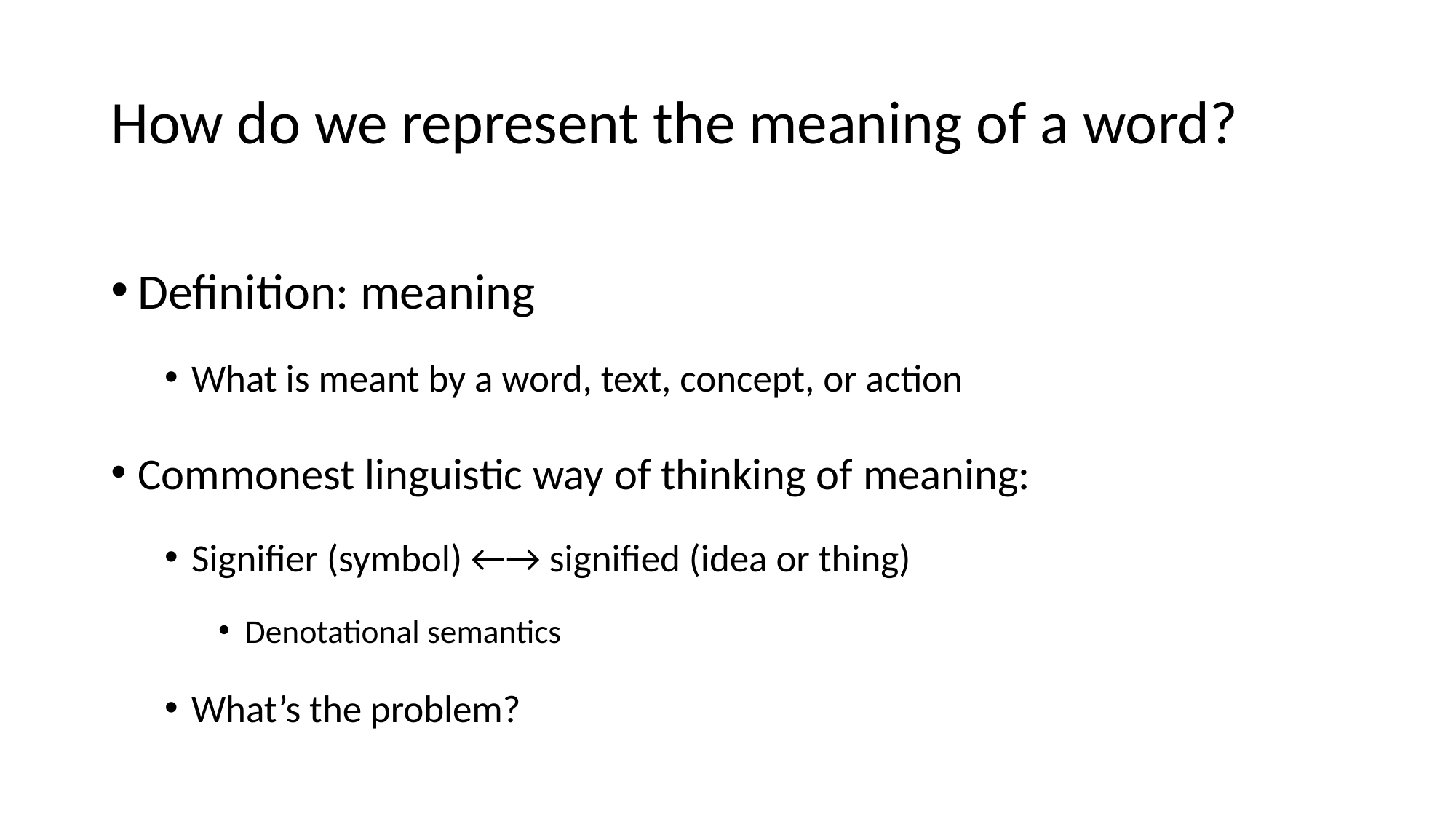

# How do we represent the meaning of a word?
Definition: meaning
What is meant by a word, text, concept, or action
Commonest linguistic way of thinking of meaning:
Signifier (symbol) ←→ signified (idea or thing)
Denotational semantics
What’s the problem?